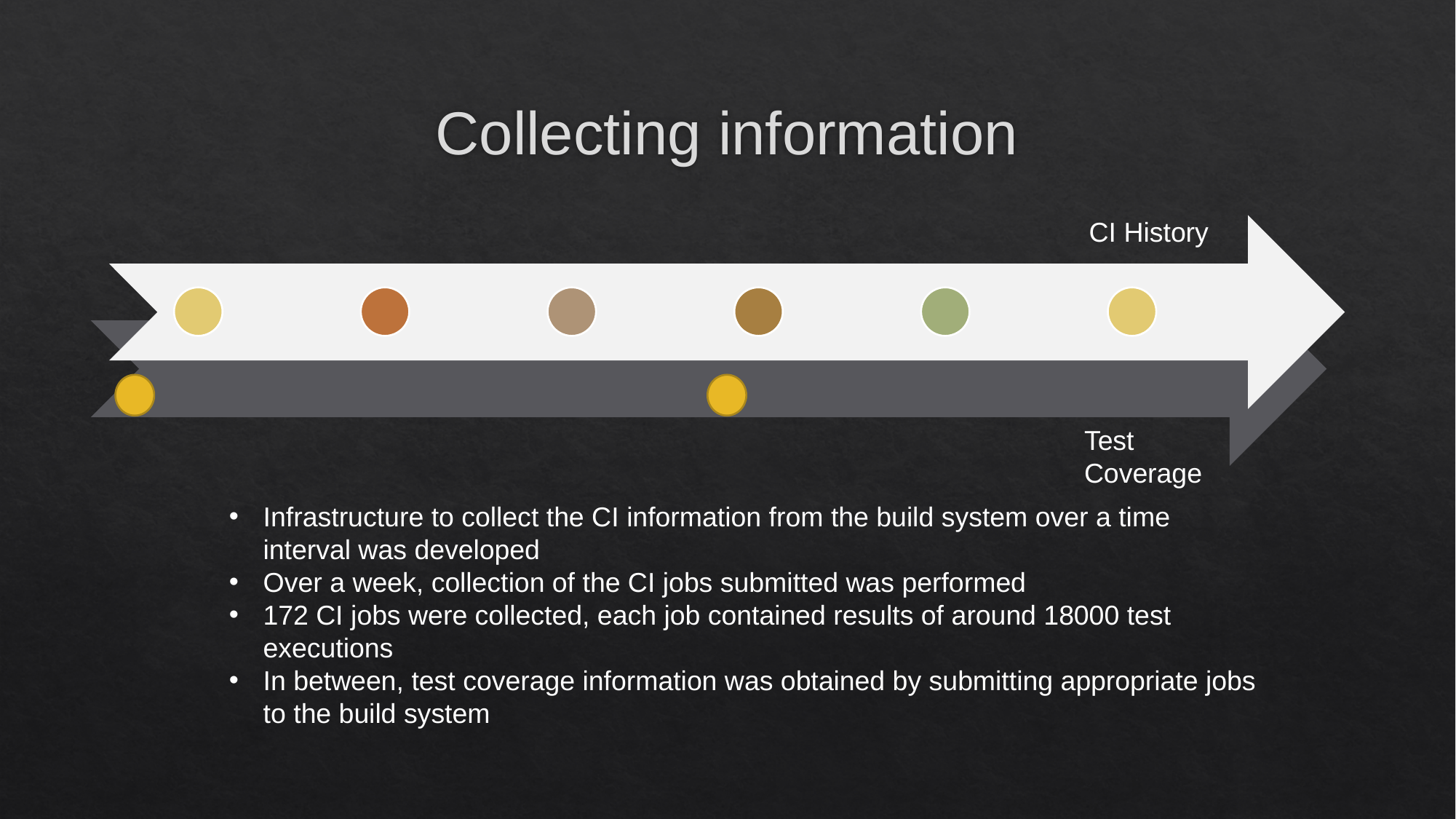

# Collecting information
CI History

Test Coverage
Infrastructure to collect the CI information from the build system over a time interval was developed
Over a week, collection of the CI jobs submitted was performed
172 CI jobs were collected, each job contained results of around 18000 test executions
In between, test coverage information was obtained by submitting appropriate jobs to the build system